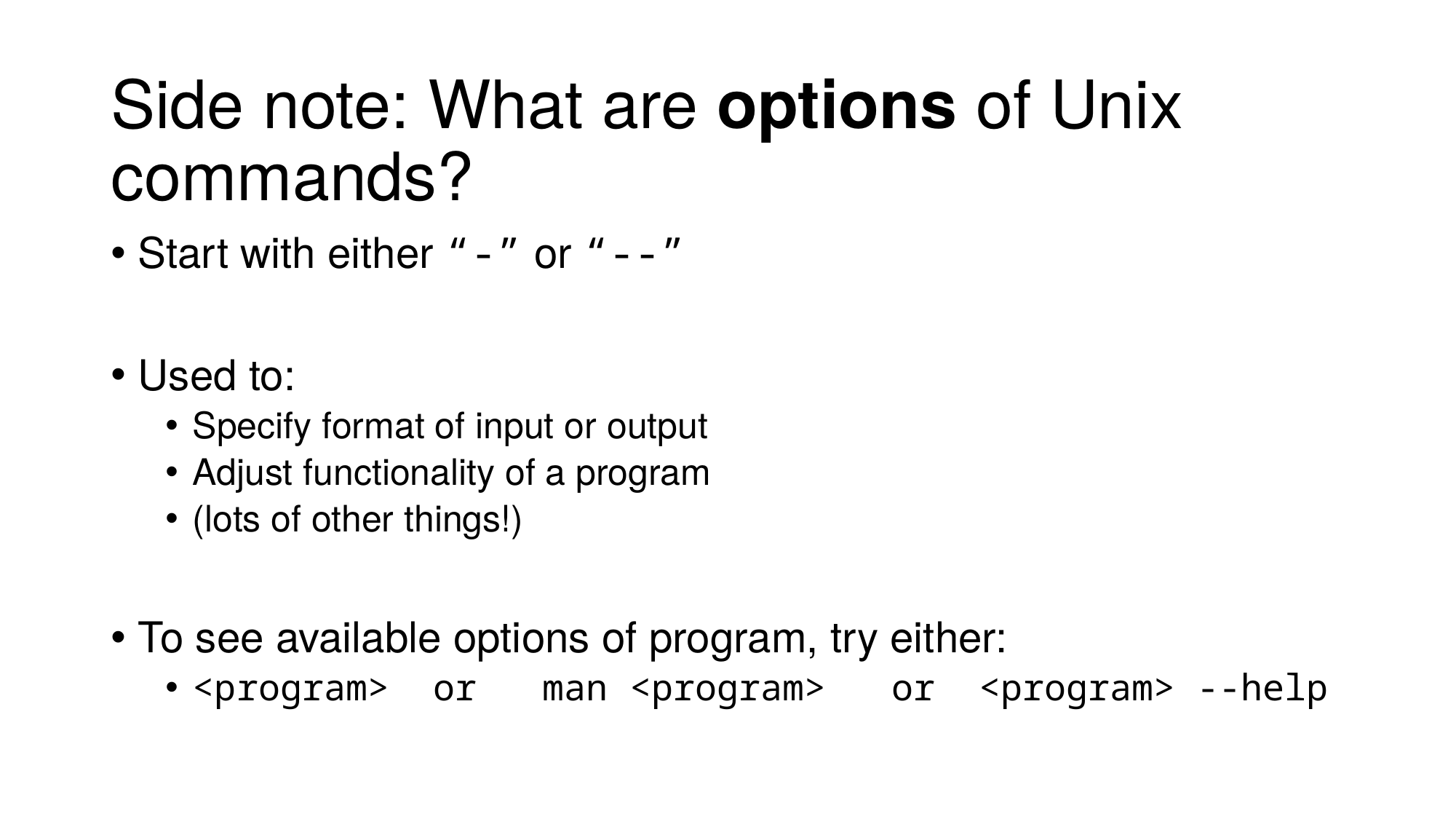

Side note: What are options of Unix commands?
Start with either “-” or “--”

Used to:
Specify format of input or output
Adjust functionality of a program
(lots of other things!)

To see available options of program, try either:
<program>  or   man <program>   or  <program> --help